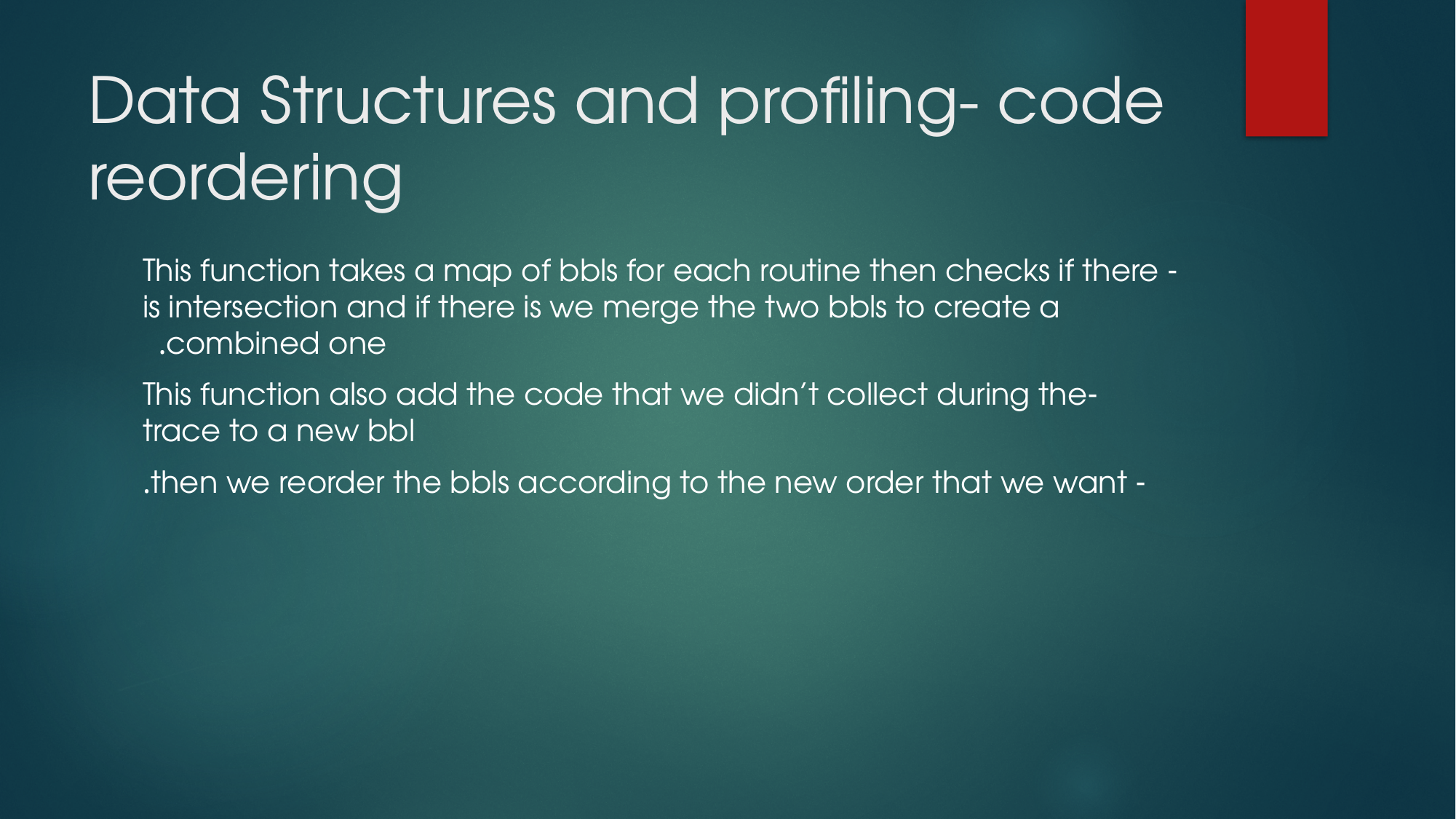

# Data Structures and profiling- code reordering
- This function takes a map of bbls for each routine then checks if there is intersection and if there is we merge the two bbls to create a combined one.
  -This function also add the code that we didn’t collect during the trace to a new bbl
- then we reorder the bbls according to the new order that we want.